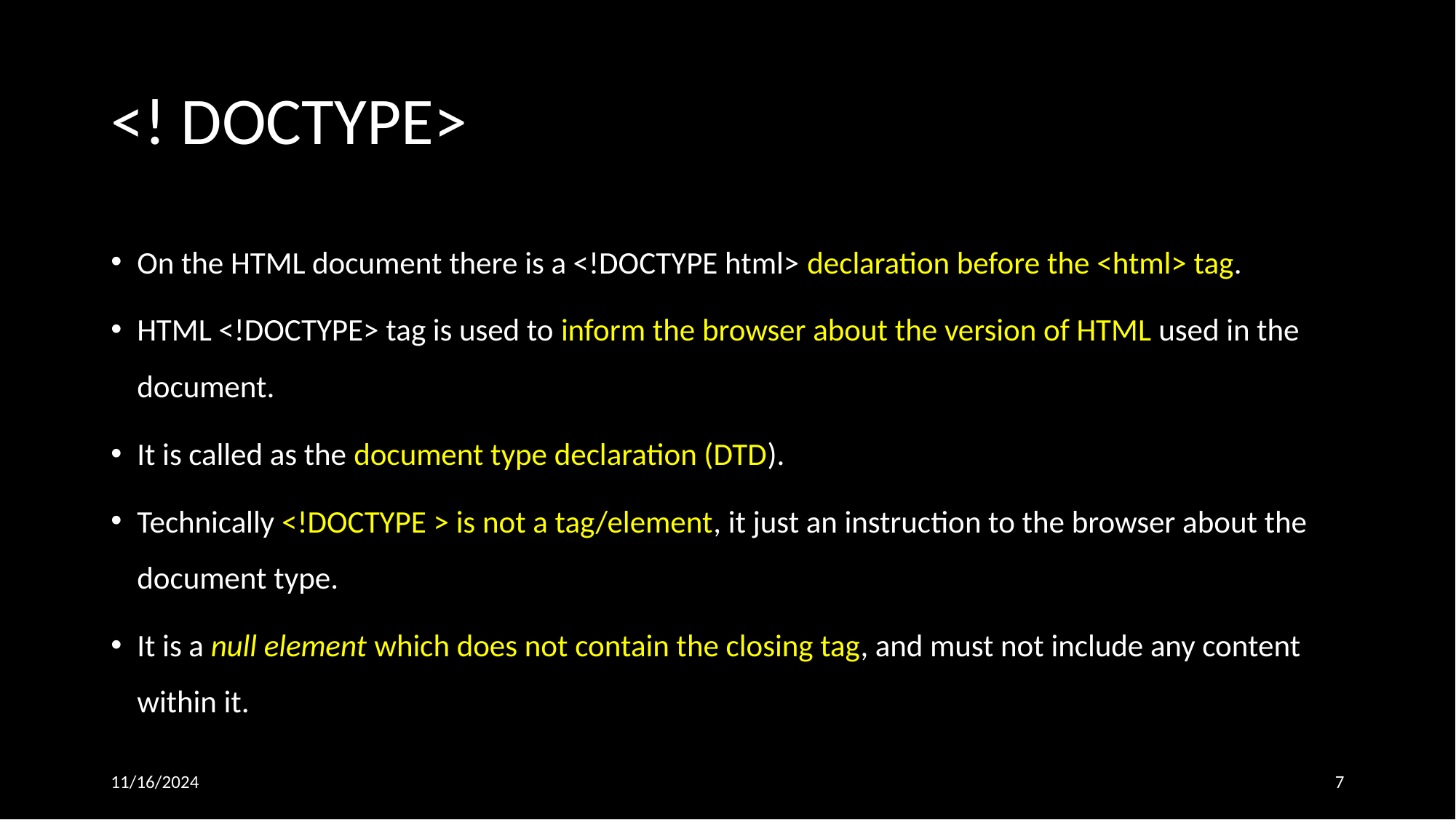

# <! DOCTYPE>
On the HTML document there is a <!DOCTYPE html> declaration before the <html> tag.
HTML <!DOCTYPE> tag is used to inform the browser about the version of HTML used in the document.
It is called as the document type declaration (DTD).
Technically <!DOCTYPE > is not a tag/element, it just an instruction to the browser about the document type.
It is a null element which does not contain the closing tag, and must not include any content within it.
11/16/2024
7